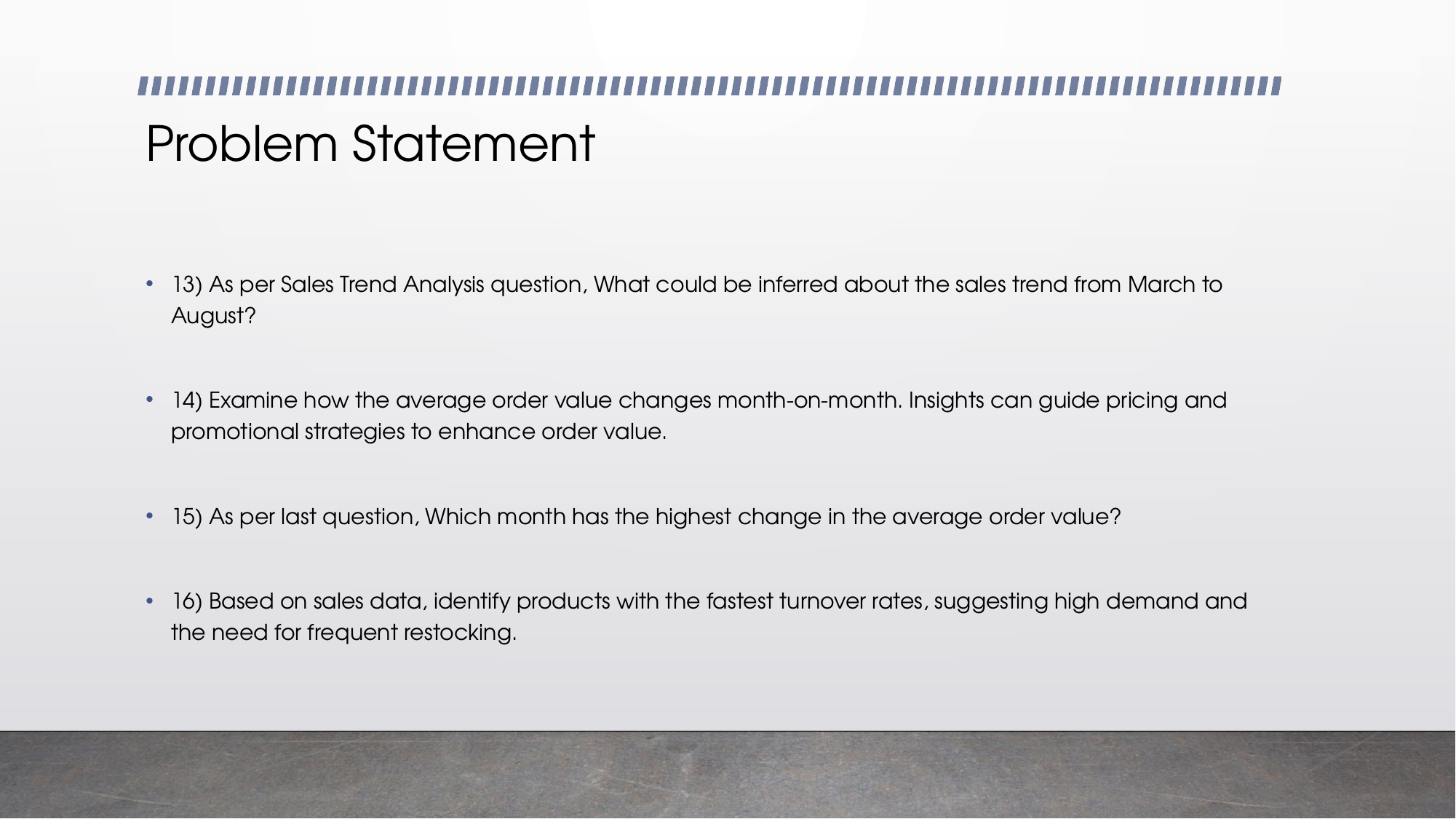

# Problem Statement
13) As per Sales Trend Analysis question, What could be inferred about the sales trend from March to August?

14) Examine how the average order value changes month-on-month. Insights can guide pricing and promotional strategies to enhance order value.

15) As per last question, Which month has the highest change in the average order value?

16) Based on sales data, identify products with the fastest turnover rates, suggesting high demand and the need for frequent restocking.